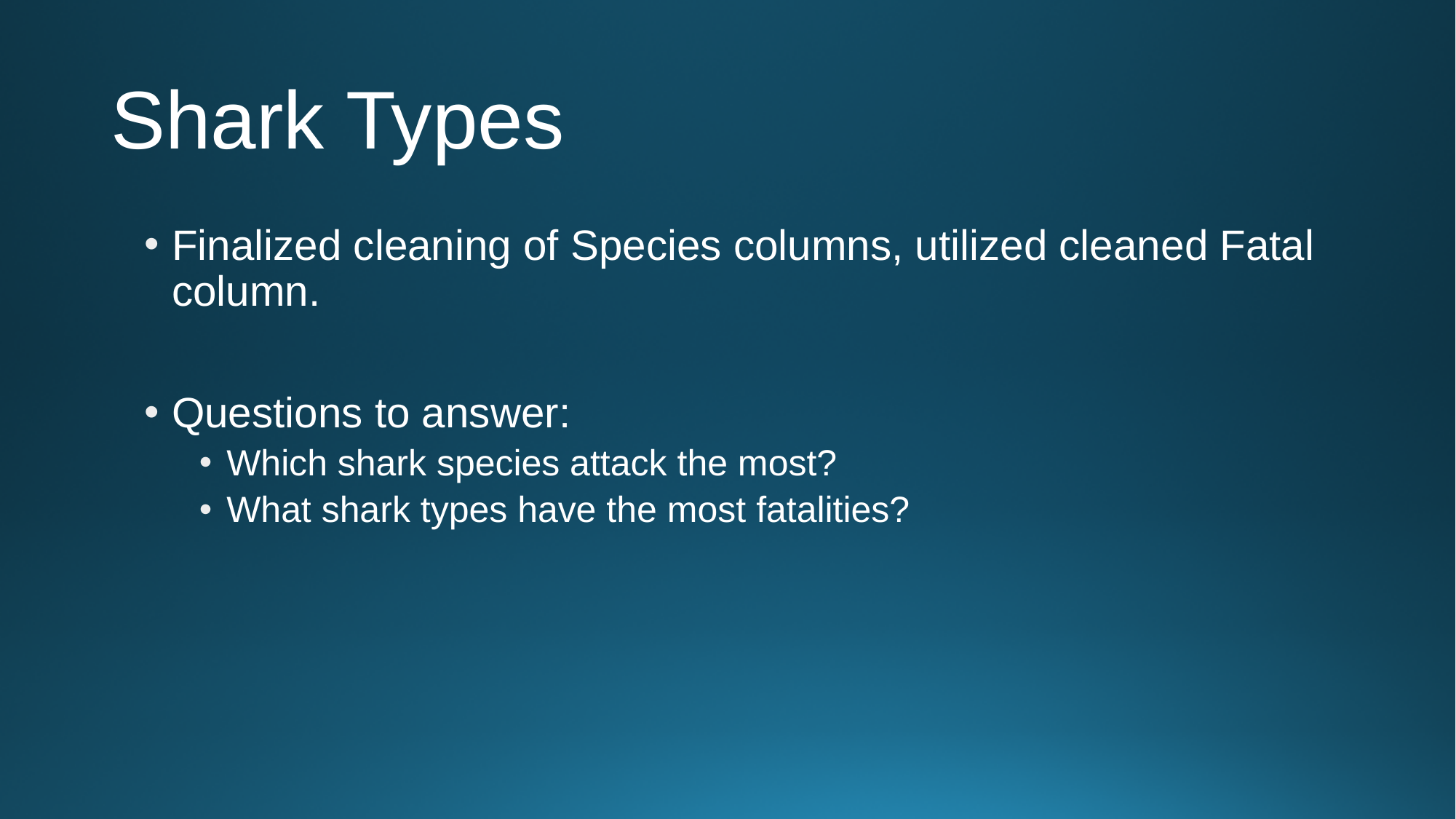

# Shark Types
Finalized cleaning of Species columns, utilized cleaned Fatal column.

Questions to answer:
Which shark species attack the most?
What shark types have the most fatalities?